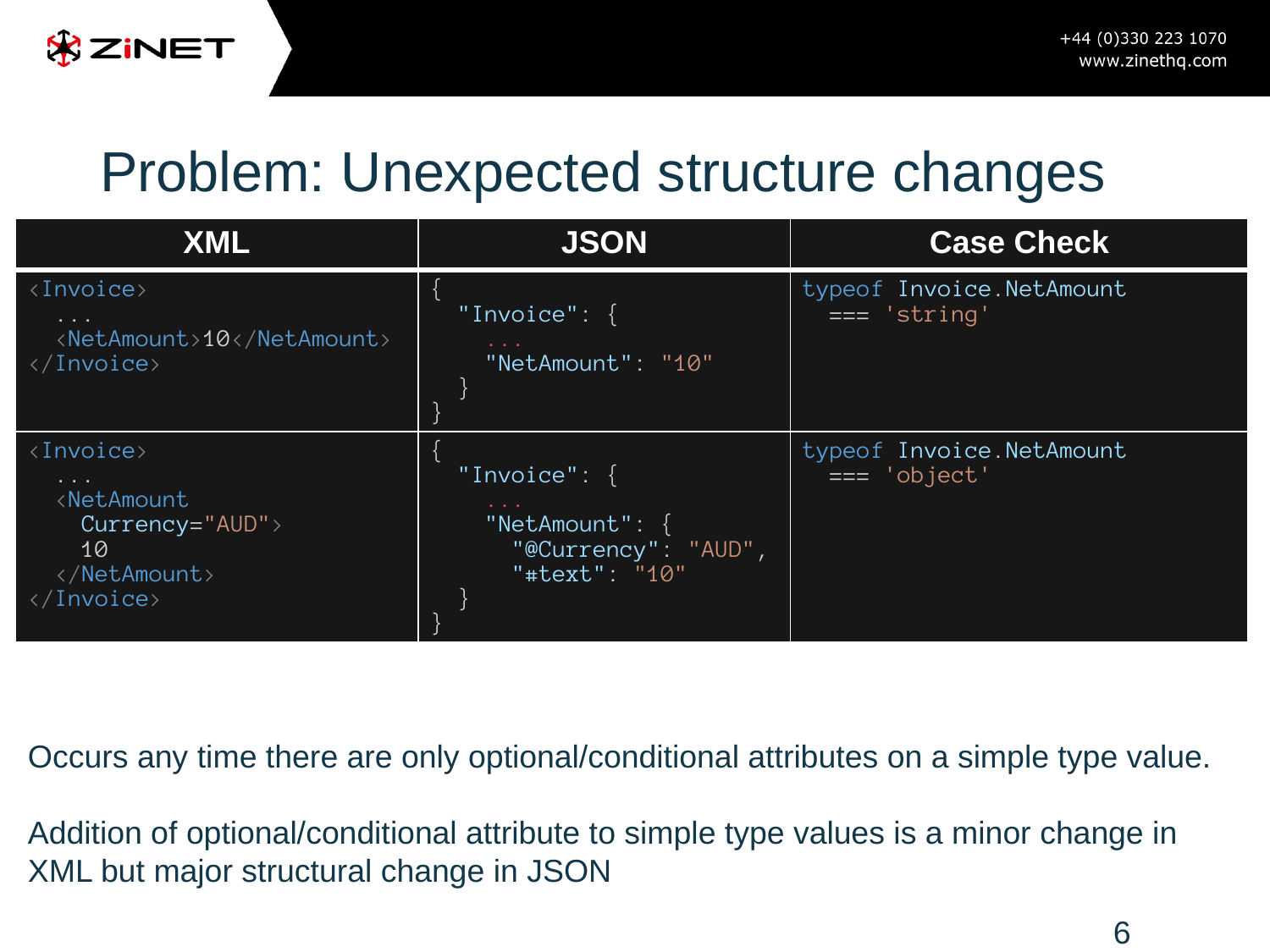

# Problem: Unexpected structure changes
| XML | JSON | Case Check |
| --- | --- | --- |
| <Invoice> ... <NetAmount>10</NetAmount> </Invoice> | {   "Invoice": {    ...     "NetAmount": "10"   } } | typeof Invoice.NetAmount === 'string' |
| <Invoice> ... <NetAmount Currency="AUD"> 10 </NetAmount> </Invoice> | {   "Invoice": {     ...     "NetAmount": {       "@Currency": "AUD",       "#text": "10"   } } | typeof Invoice.NetAmount === 'object' |
Occurs any time there are only optional/conditional attributes on a simple type value.

Addition of optional/conditional attribute to simple type values is a minor change in XML but major structural change in JSON
6